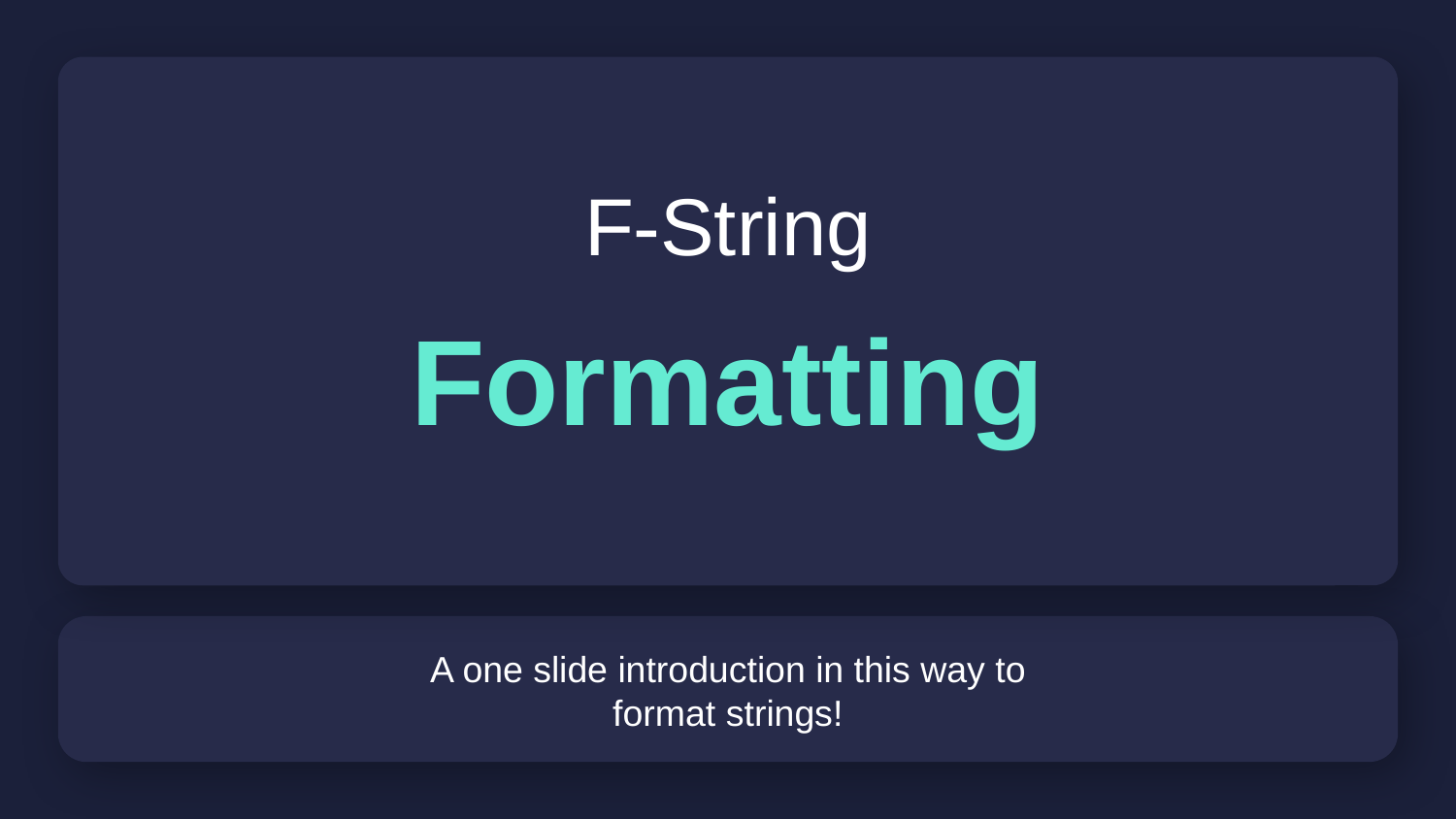

F-String
Formatting
# A one slide introduction in this way to format strings!